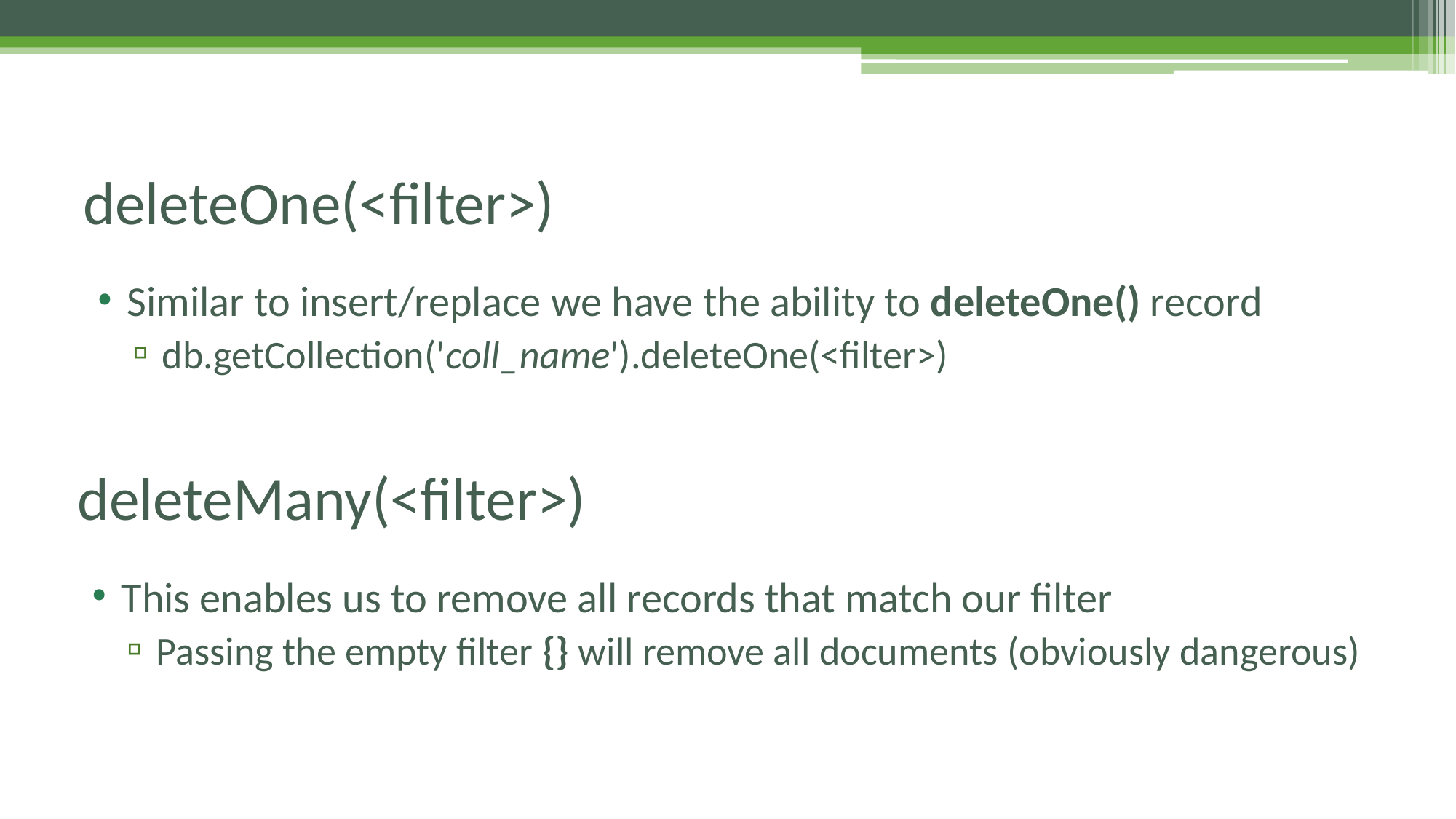

# deleteOne(<filter>)
Similar to insert/replace we have the ability to deleteOne() record
db.getCollection('coll_name').deleteOne(<filter>)
deleteMany(<filter>)
This enables us to remove all records that match our filter
Passing the empty filter {} will remove all documents (obviously dangerous)